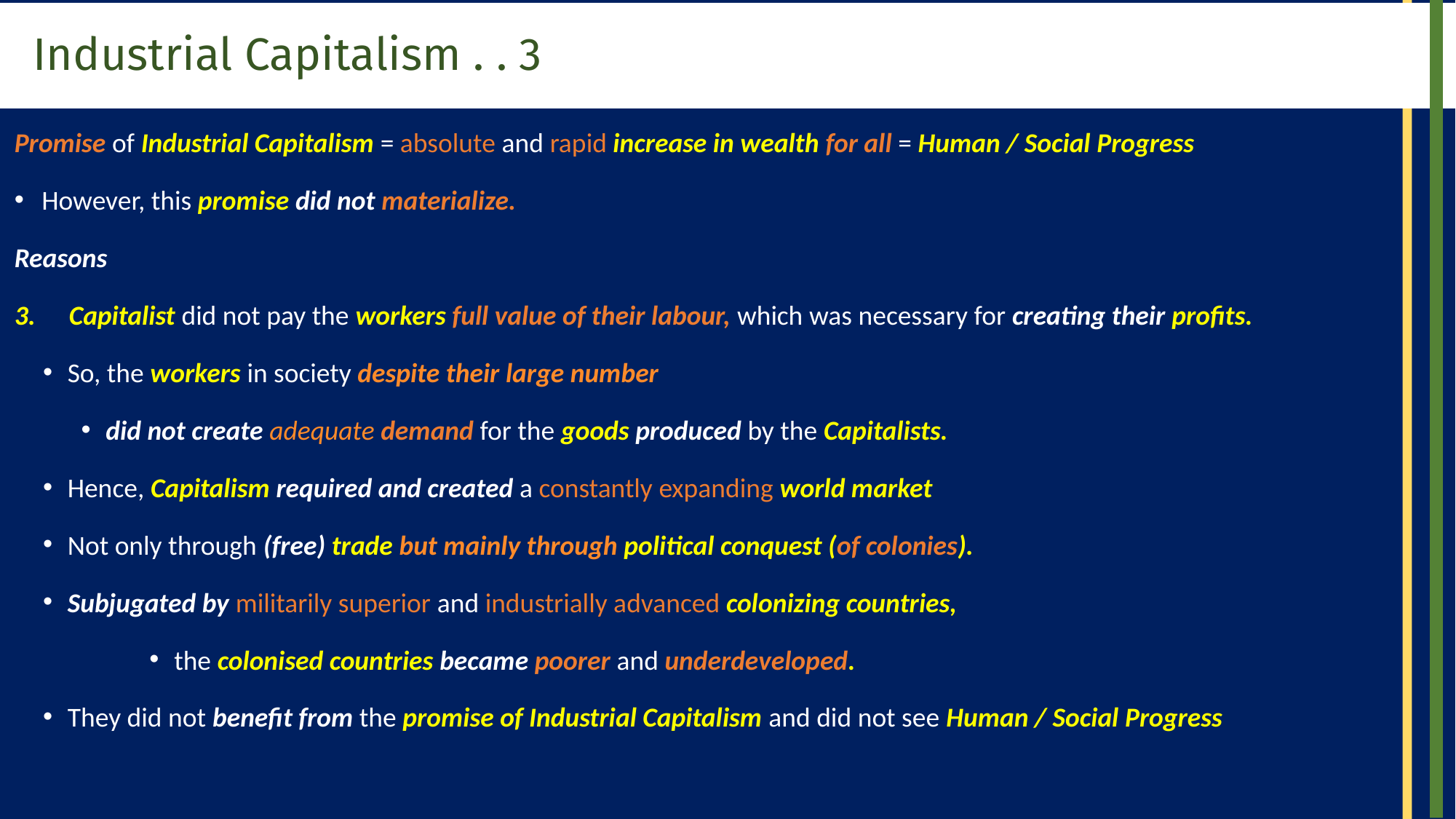

# Industrial Capitalism . . 3
Promise of Industrial Capitalism = absolute and rapid increase in wealth for all = Human / Social Progress
However, this promise did not materialize.
Reasons
Capitalist did not pay the workers full value of their labour, which was necessary for creating their profits.
So, the workers in society despite their large number
did not create adequate demand for the goods produced by the Capitalists.
Hence, Capitalism required and created a constantly expanding world market
Not only through (free) trade but mainly through political conquest (of colonies).
Subjugated by militarily superior and industrially advanced colonizing countries,
the colonised countries became poorer and underdeveloped.
They did not benefit from the promise of Industrial Capitalism and did not see Human / Social Progress